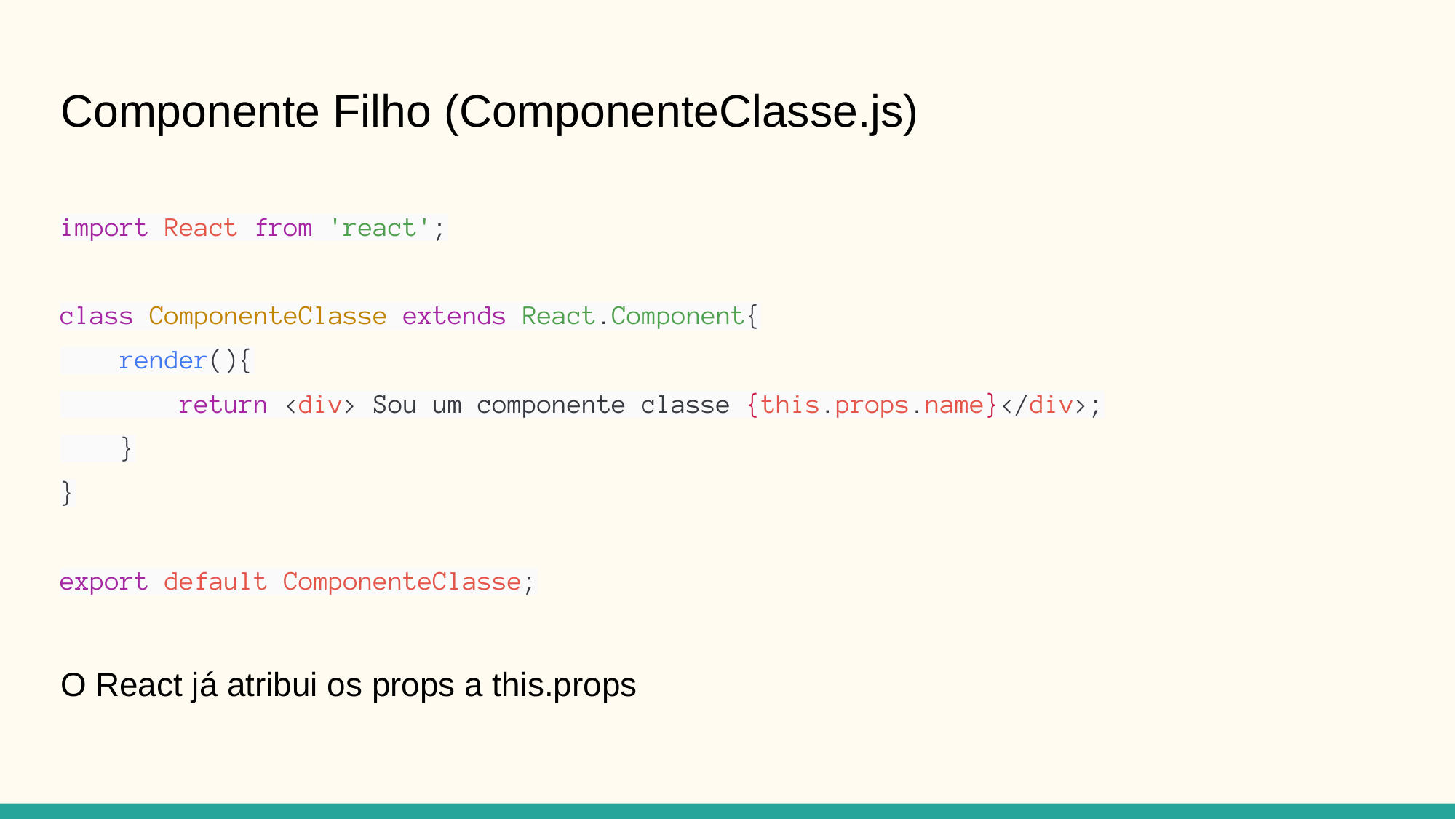

# Componente Filho (ComponenteClasse.js)
import React from 'react';

class ComponenteClasse extends React.Component{
    render(){
        return <div> Sou um componente classe {this.props.name}</div>;
    }
}

export default ComponenteClasse;

O React já atribui os props a this.props